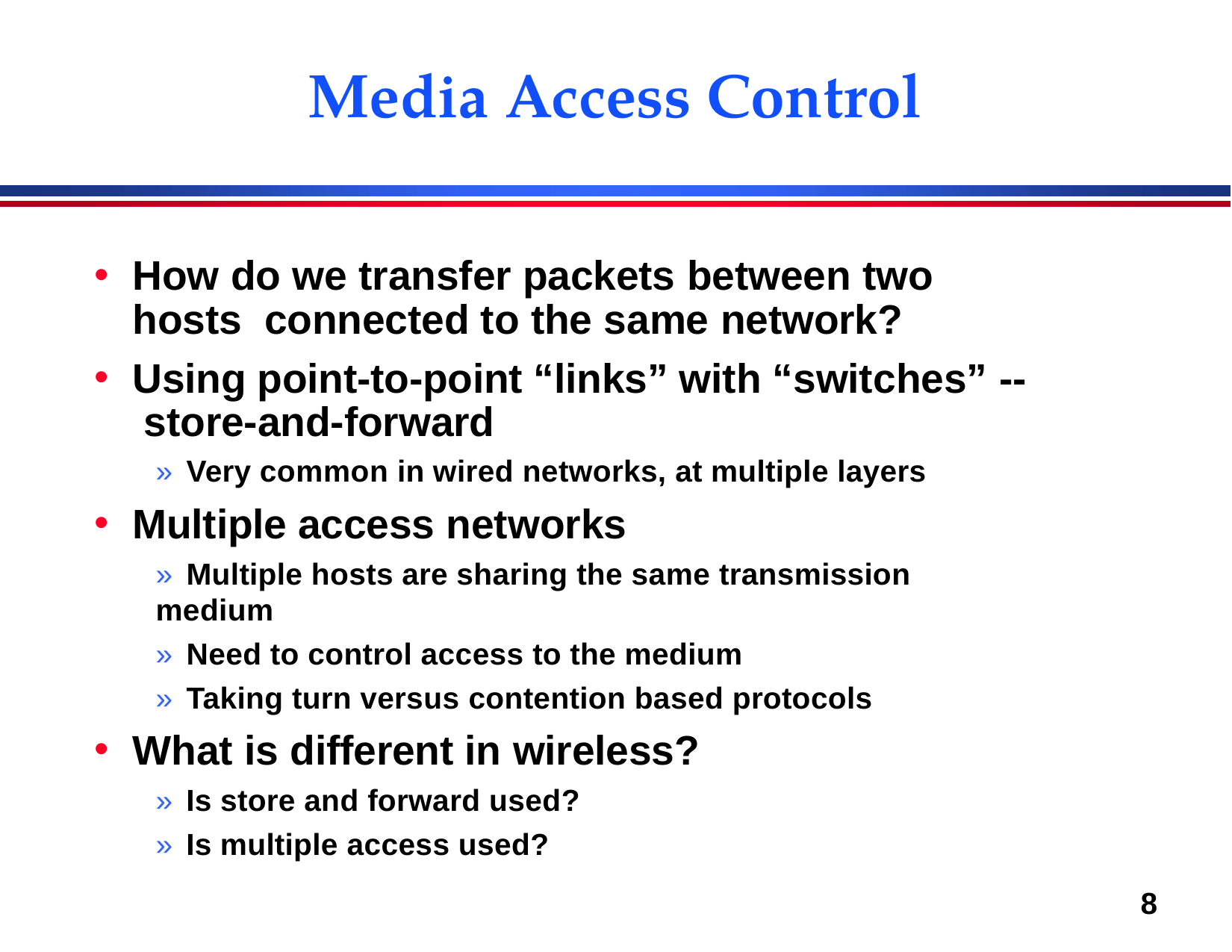

# Media Access Control
How do we transfer packets between two hosts  connected to the same network?
Using point-to-point “links” with “switches” --  store-and-forward
» Very common in wired networks, at multiple layers
Multiple access networks
» Multiple hosts are sharing the same transmission medium
» Need to control access to the medium
» Taking turn versus contention based protocols
What is different in wireless?
» Is store and forward used?
» Is multiple access used?
8